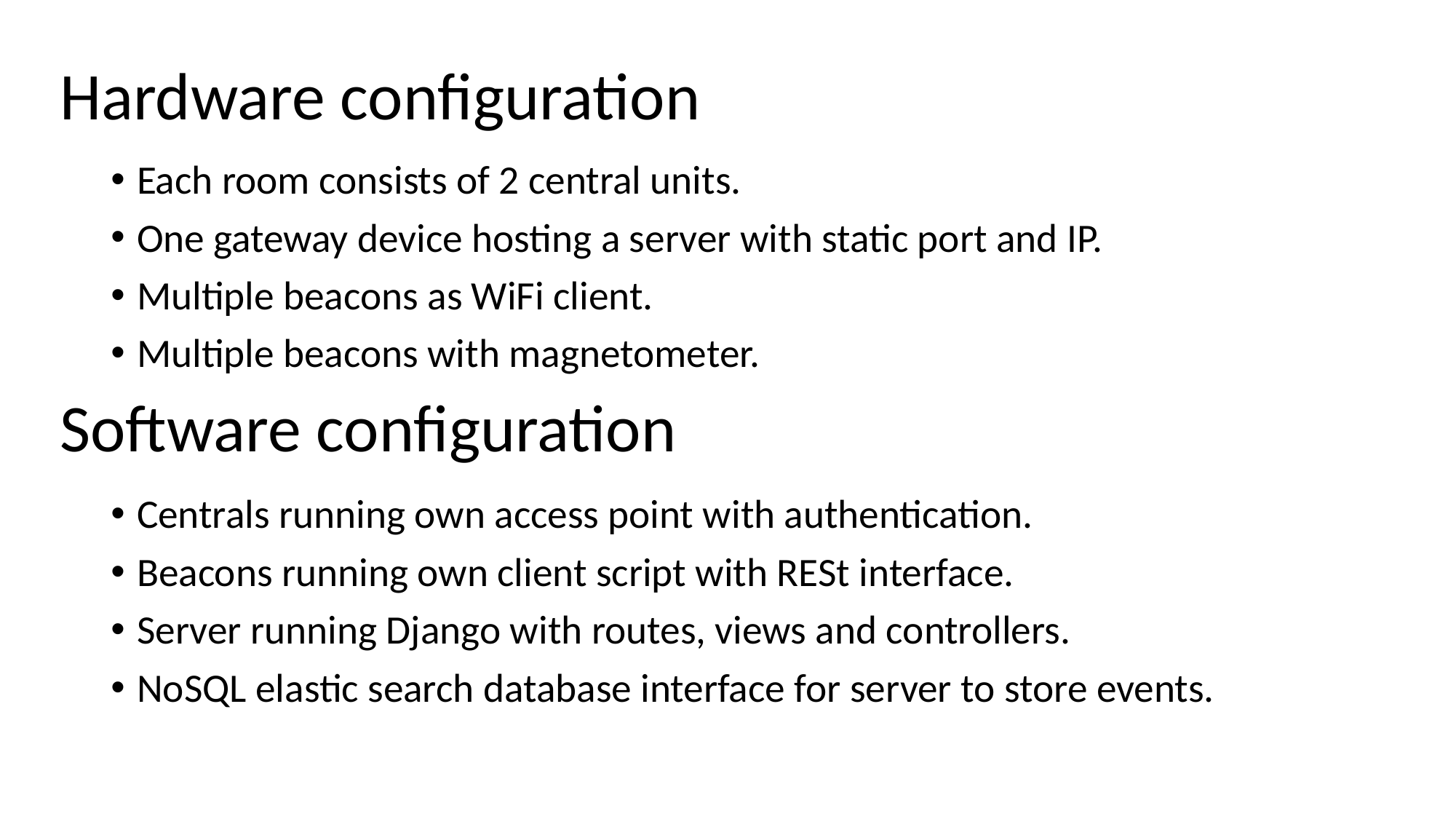

# Hardware configuration
Each room consists of 2 central units.
One gateway device hosting a server with static port and IP.
Multiple beacons as WiFi client.
Multiple beacons with magnetometer.
Software configuration
Centrals running own access point with authentication.
Beacons running own client script with RESt interface.
Server running Django with routes, views and controllers.
NoSQL elastic search database interface for server to store events.